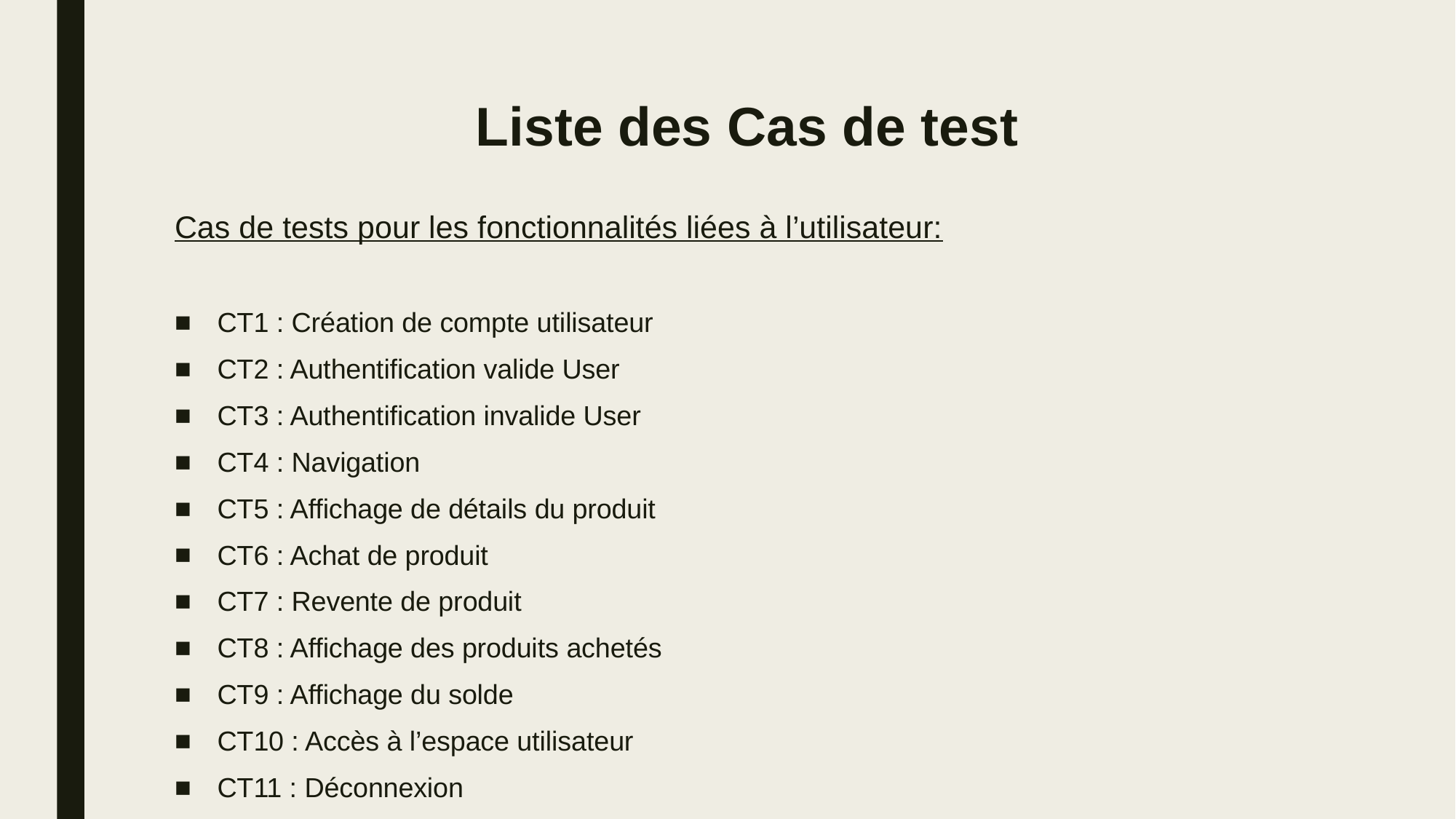

# Liste des Cas de test
Cas de tests pour les fonctionnalités liées à l’utilisateur:

CT1 : Création de compte utilisateur
CT2 : Authentification valide User
CT3 : Authentification invalide User
CT4 : Navigation
CT5 : Affichage de détails du produit
CT6 : Achat de produit
CT7 : Revente de produit
CT8 : Affichage des produits achetés
CT9 : Affichage du solde
CT10 : Accès à l’espace utilisateur
CT11 : Déconnexion